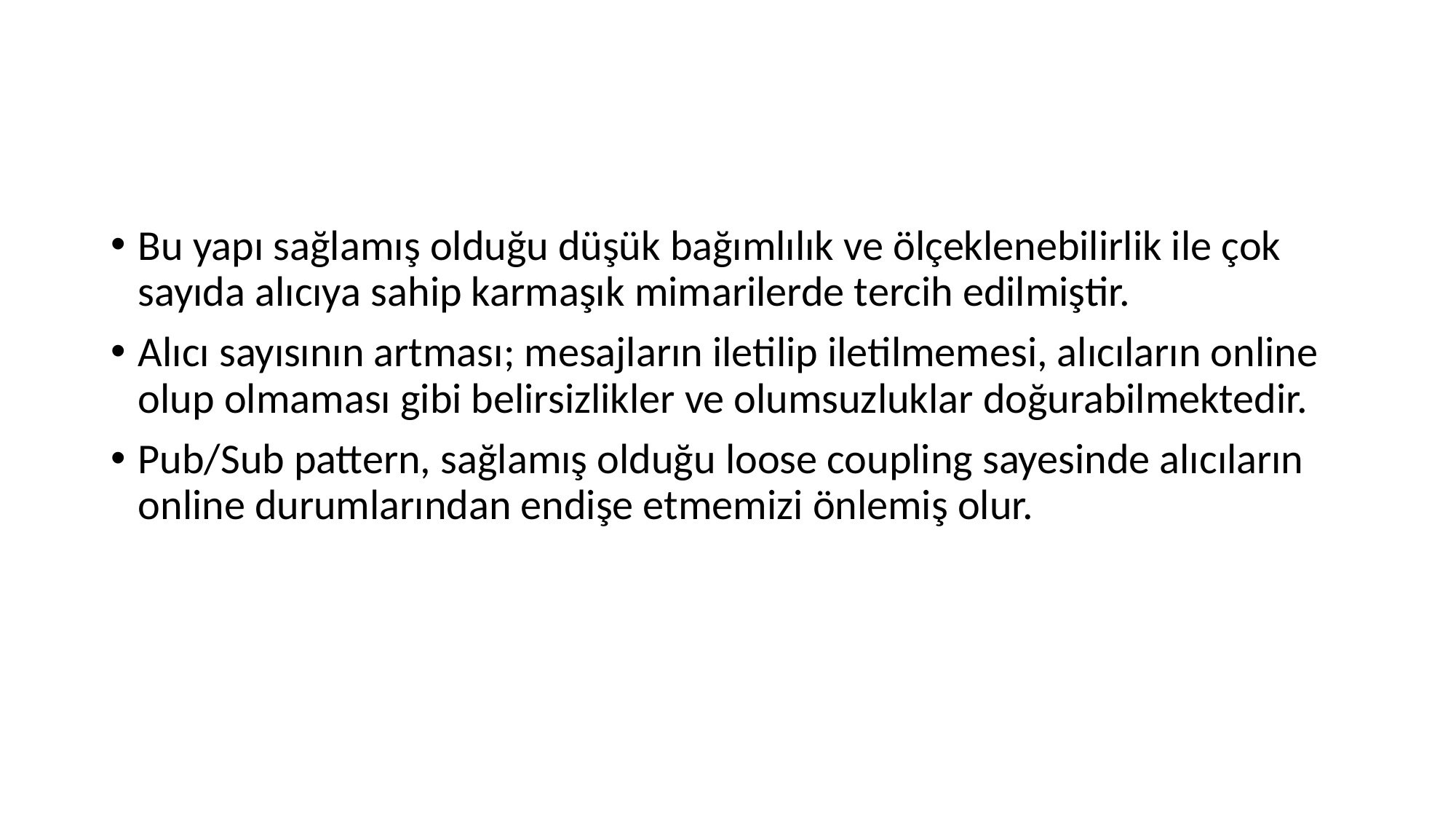

Bu yapı sağlamış olduğu düşük bağımlılık ve ölçeklenebilirlik ile çok sayıda alıcıya sahip karmaşık mimarilerde tercih edilmiştir.
Alıcı sayısının artması; mesajların iletilip iletilmemesi, alıcıların online olup olmaması gibi belirsizlikler ve olumsuzluklar doğurabilmektedir.
Pub/Sub pattern, sağlamış olduğu loose coupling sayesinde alıcıların online durumlarından endişe etmemizi önlemiş olur.